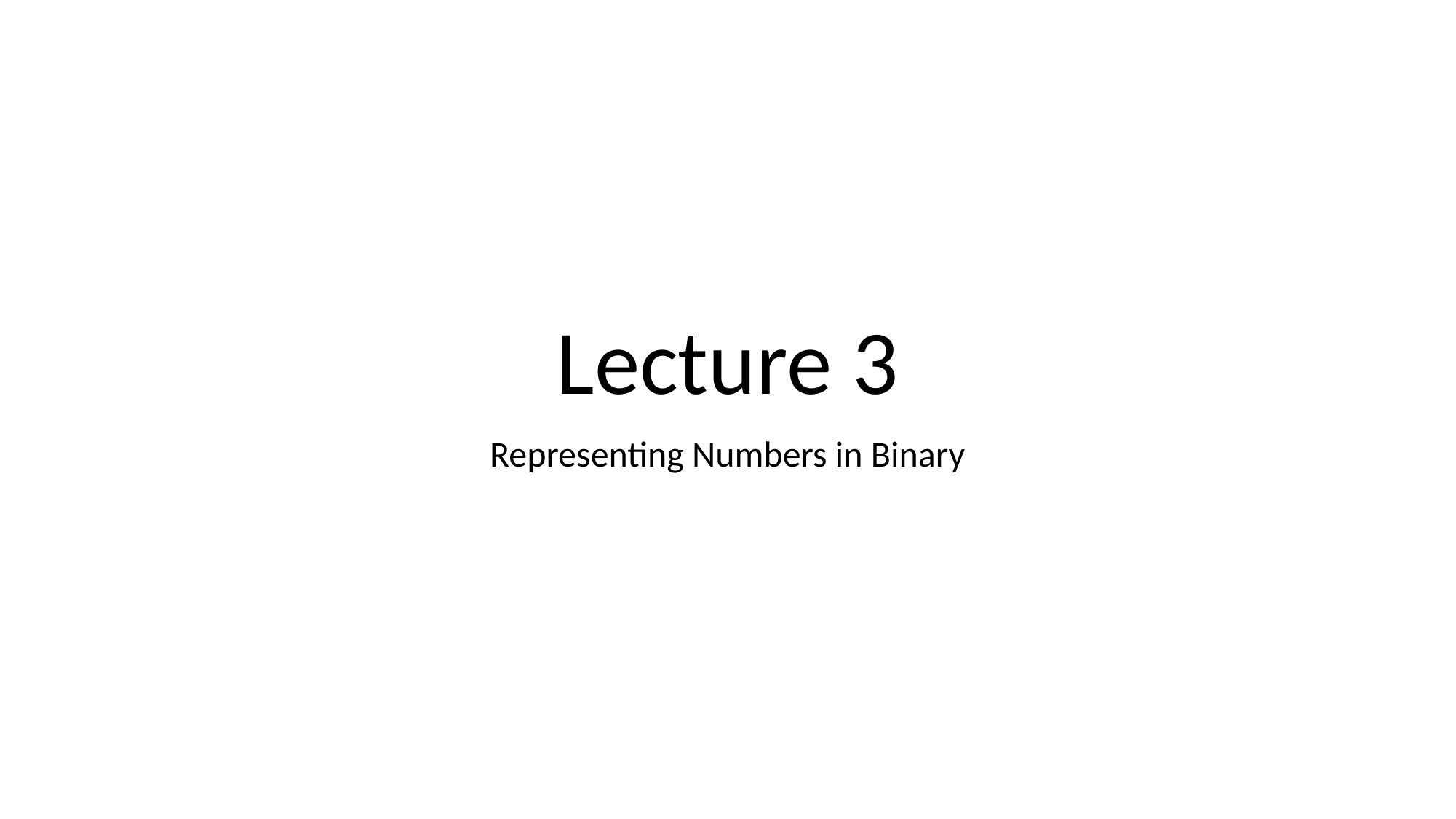

# Lecture 3
Representing Numbers in Binary